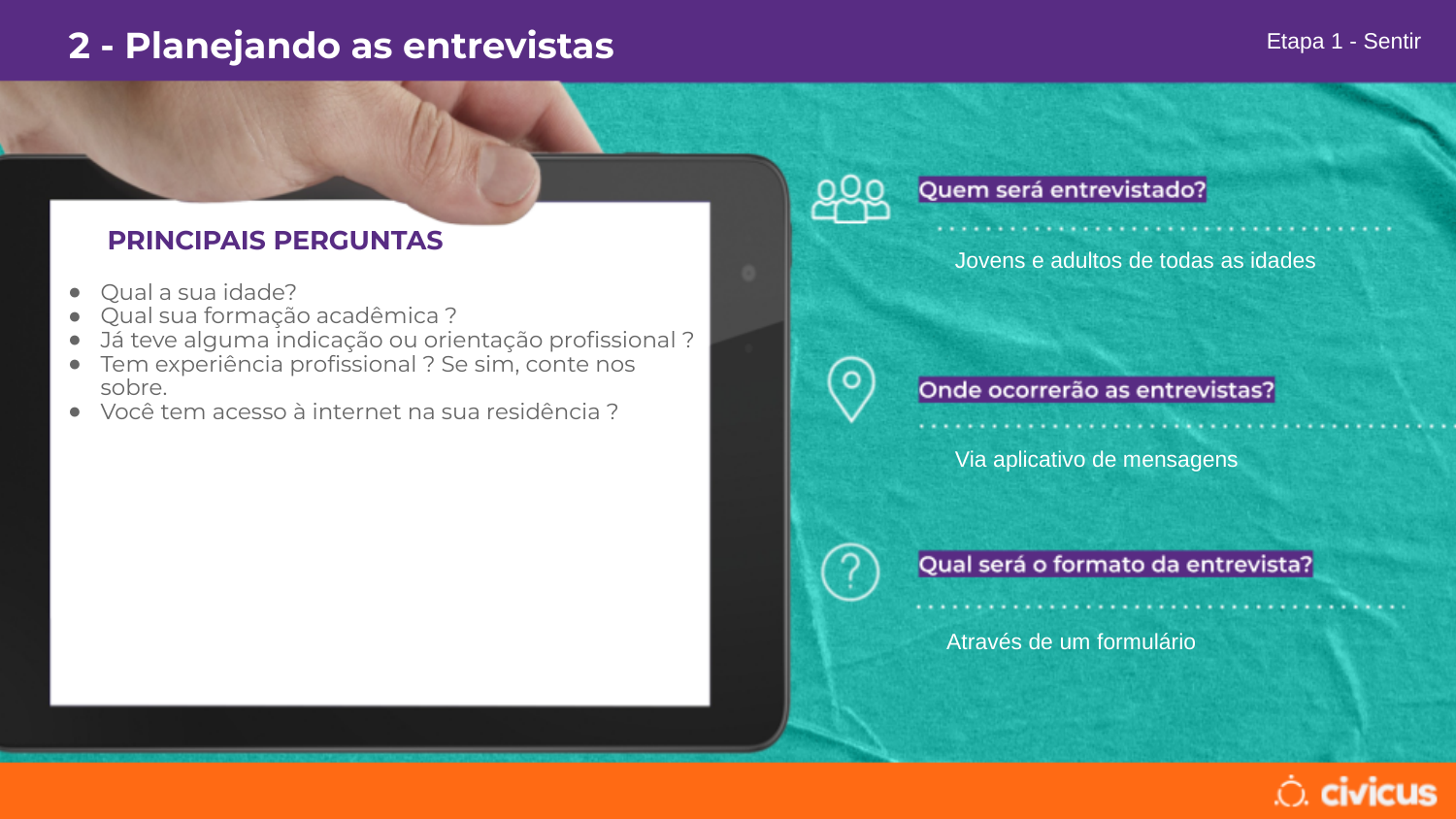

# 2 - Planejando as entrevistas

Etapa 1 - Sentir
PRINCIPAIS PERGUNTAS
Jovens e adultos de todas as idades
Qual a sua idade?
Qual sua formação acadêmica ?
Já teve alguma indicação ou orientação profissional ?
Tem experiência profissional ? Se sim, conte nos sobre.
Você tem acesso à internet na sua residência ?

Via aplicativo de mensagens
Através de um formulário